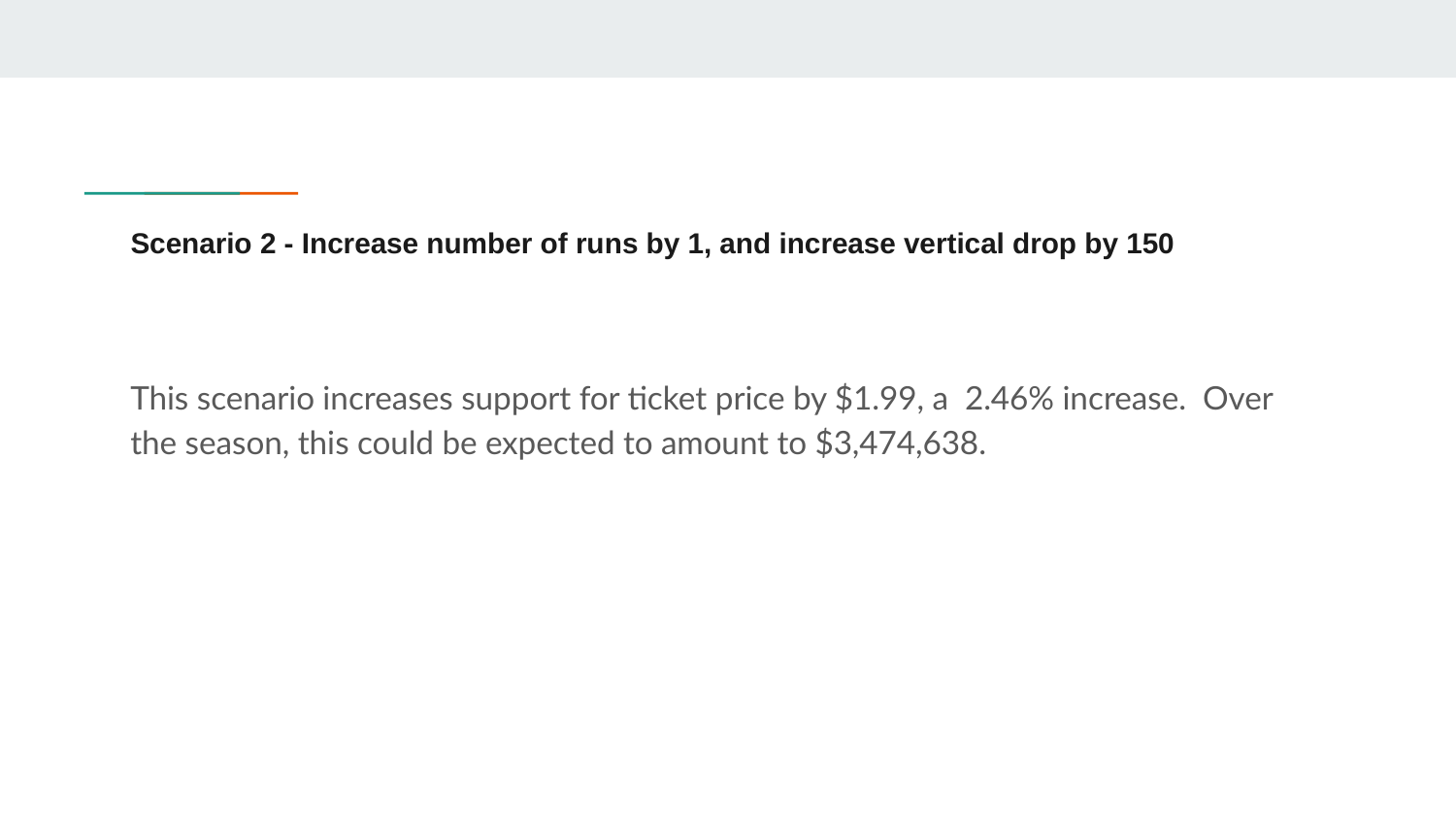

# Scenario 2 - Increase number of runs by 1, and increase vertical drop by 150
This scenario increases support for ticket price by $1.99, a  2.46% increase.  Over the season, this could be expected to amount to $3,474,638.